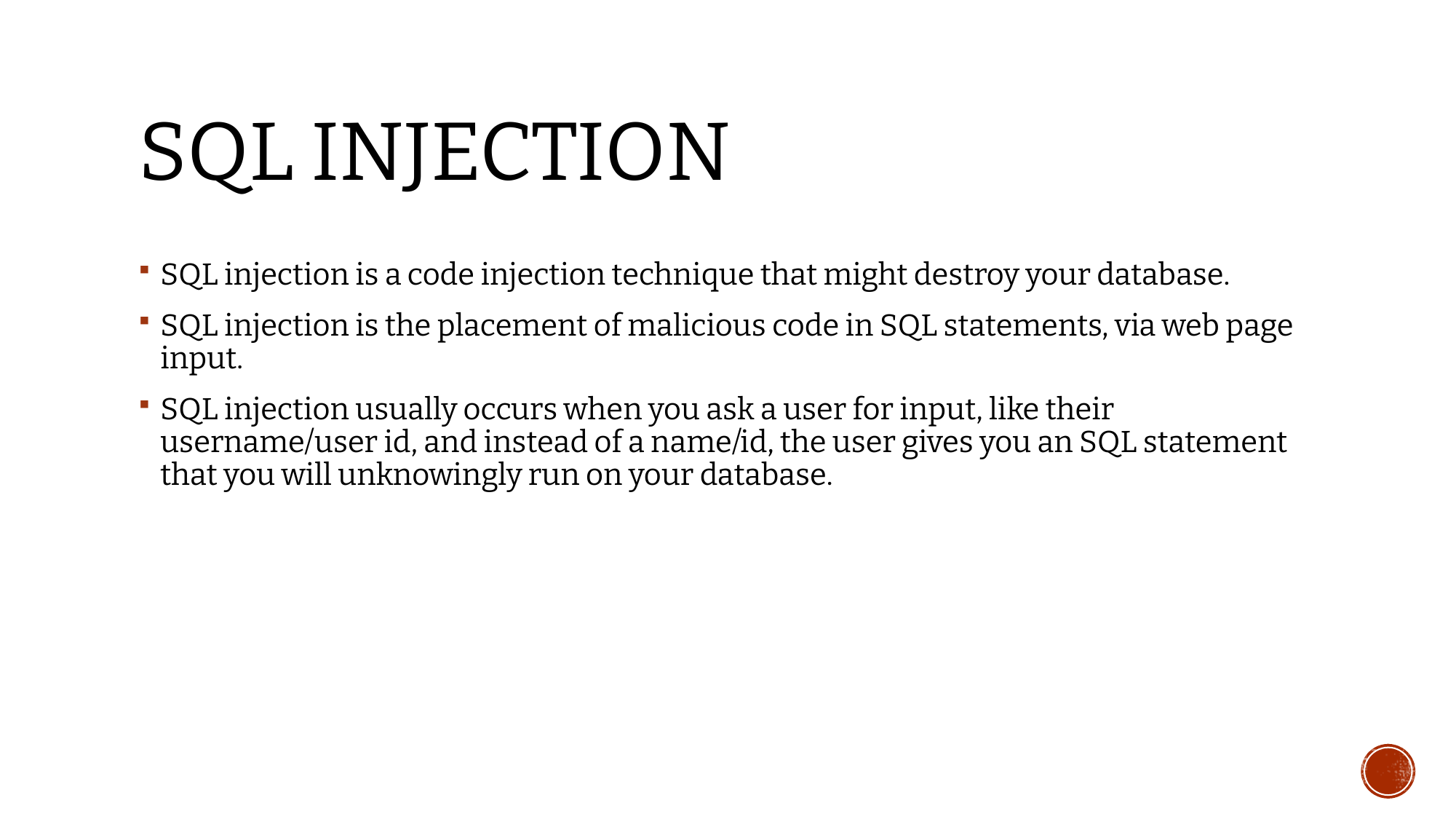

# SQL injection
SQL injection is a code injection technique that might destroy your database.
SQL injection is the placement of malicious code in SQL statements, via web page input.
SQL injection usually occurs when you ask a user for input, like their username/user id, and instead of a name/id, the user gives you an SQL statement that you will unknowingly run on your database.